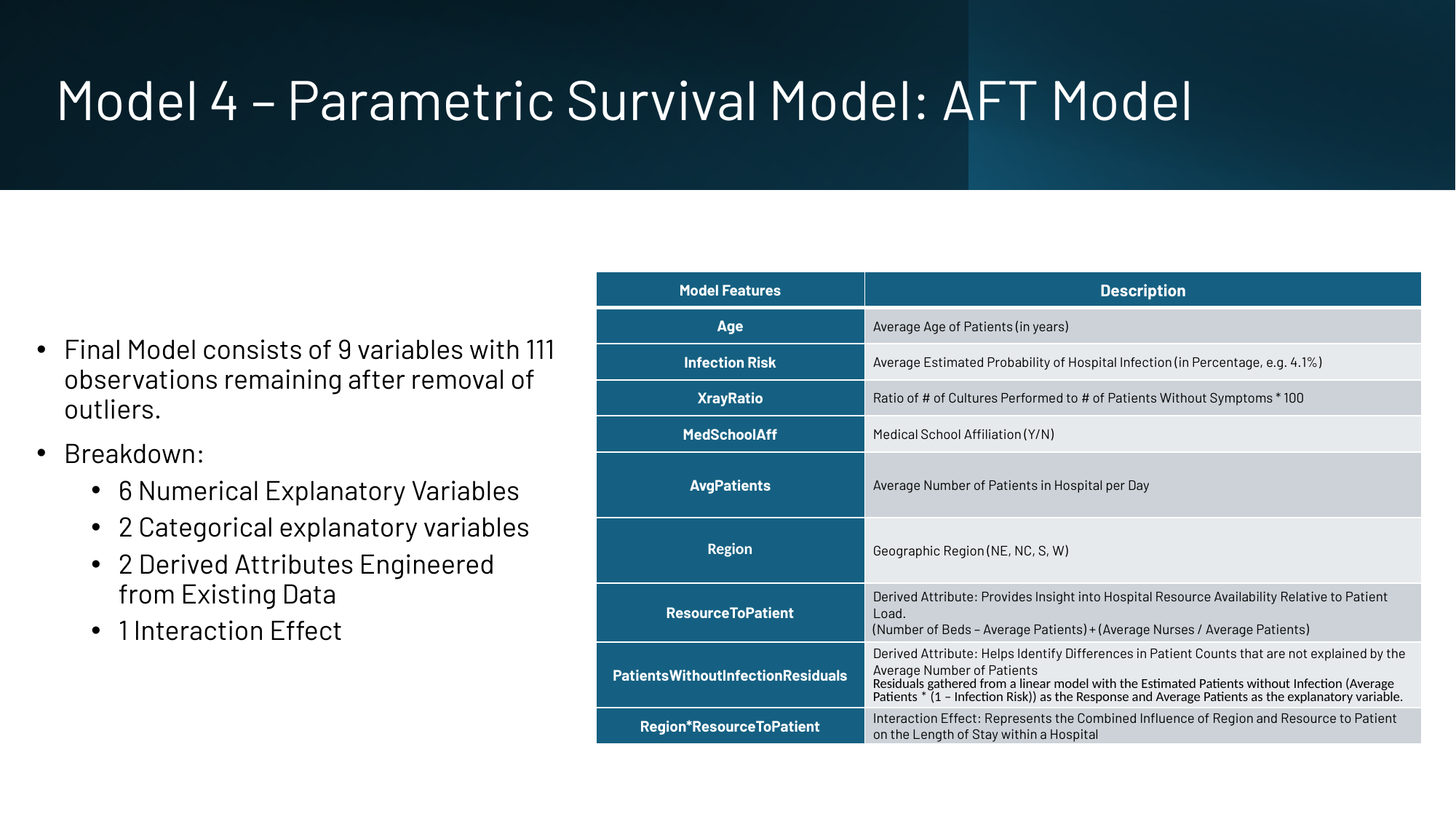

# Model 4 – Parametric Survival Model: AFT Model
| Model Features | Description |
| --- | --- |
| Age | Average Age of Patients (in years) |
| Infection Risk | Average Estimated Probability of Hospital Infection (in Percentage, e.g. 4.1%) |
| XrayRatio | Ratio of # of Cultures Performed to # of Patients Without Symptoms \* 100 |
| MedSchoolAff | Medical School Affiliation (Y/N) |
| AvgPatients | Average Number of Patients in Hospital per Day |
| Region | Geographic Region (NE, NC, S, W) |
| ResourceToPatient | Derived Attribute: Provides Insight into Hospital Resource Availability Relative to Patient Load. (Number of Beds – Average Patients) + (Average Nurses / Average Patients) |
| PatientsWithoutInfectionResiduals | Derived Attribute: Helps Identify Differences in Patient Counts that are not explained by the Average Number of Patients Residuals gathered from a linear model with the Estimated Patients without Infection (Average Patients \* (1 – Infection Risk)) as the Response and Average Patients as the explanatory variable. |
| Region\*ResourceToPatient | Interaction Effect: Represents the Combined Influence of Region and Resource to Patient on the Length of Stay within a Hospital |
Final Model consists of 9 variables with 111 observations remaining after removal of outliers.
Breakdown:
6 Numerical Explanatory Variables
2 Categorical explanatory variables
2 Derived Attributes Engineered from Existing Data
1 Interaction Effect